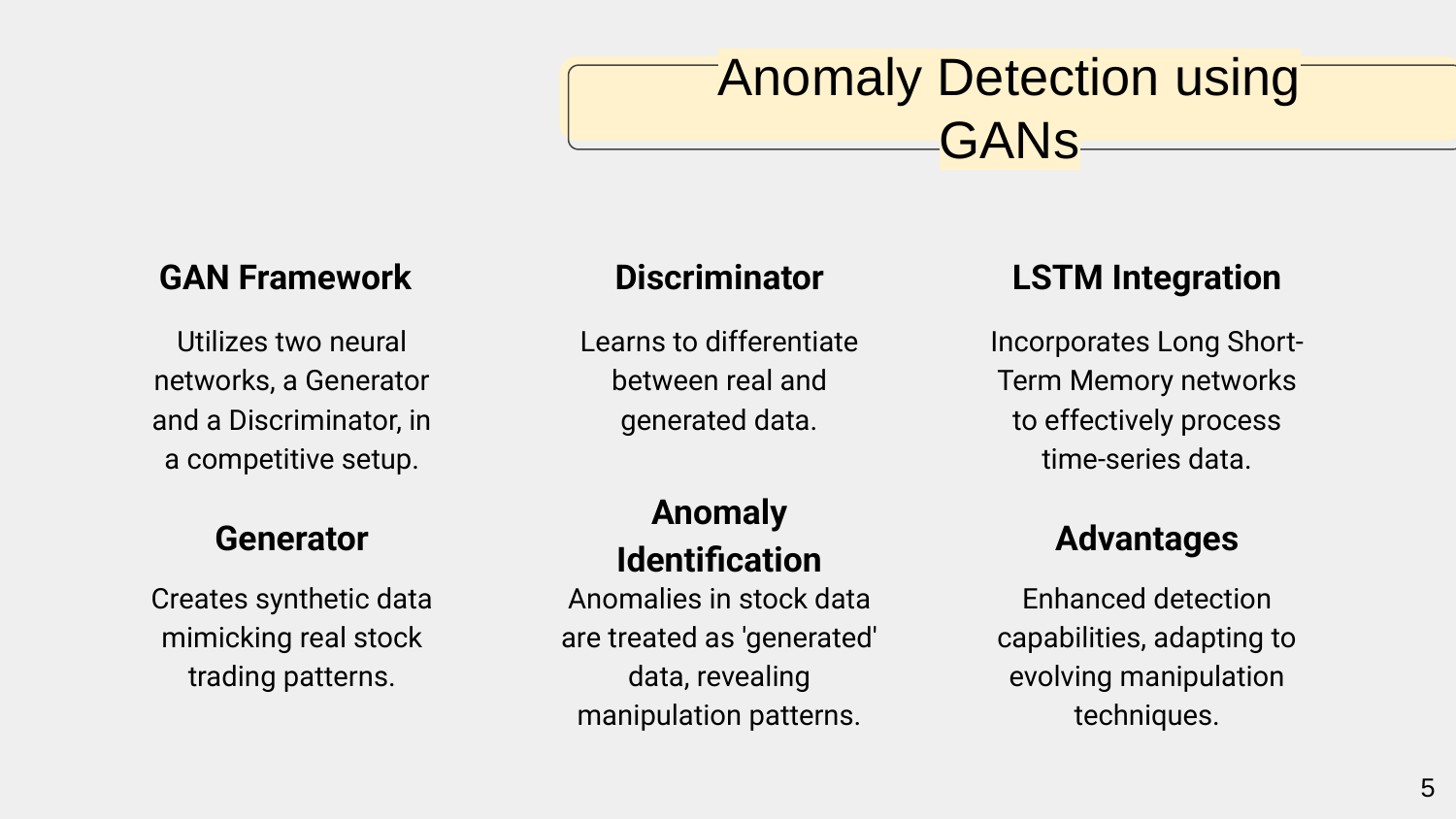

# Anomaly Detection using GANs
Discriminator
LSTM Integration
GAN Framework
Utilizes two neural networks, a Generator and a Discriminator, in a competitive setup.
Learns to differentiate between real and generated data.
Incorporates Long Short-Term Memory networks to effectively process time-series data.
Anomaly Identification
Generator
Advantages
Creates synthetic data mimicking real stock trading patterns.
Anomalies in stock data are treated as 'generated' data, revealing manipulation patterns.
Enhanced detection capabilities, adapting to evolving manipulation techniques.
5